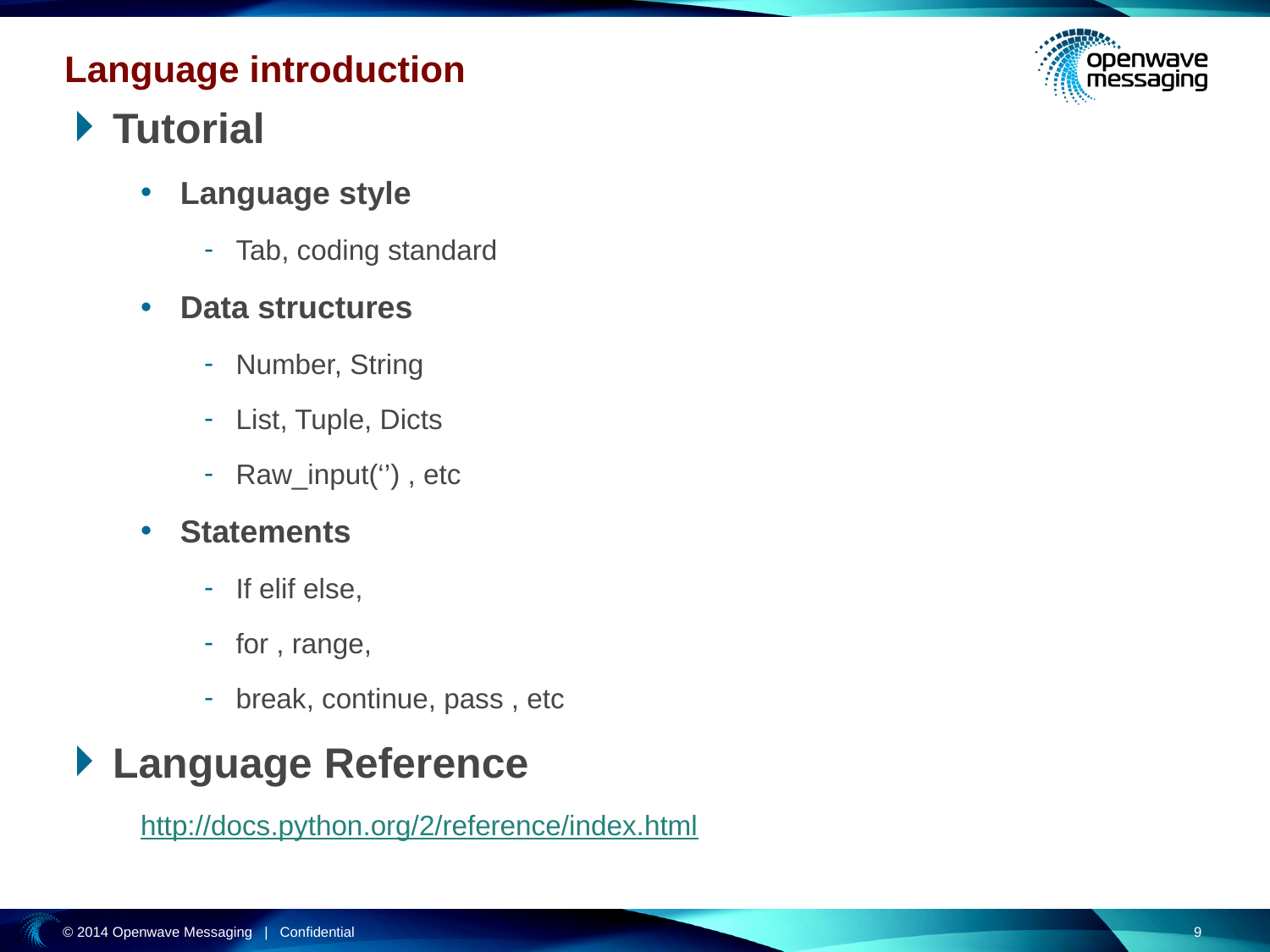

# Language introduction
Tutorial
Language style
Tab, coding standard
Data structures
Number, String
List, Tuple, Dicts
Raw_input(‘’) , etc
Statements
If elif else,
for , range,
break, continue, pass , etc
Language Reference
http://docs.python.org/2/reference/index.html